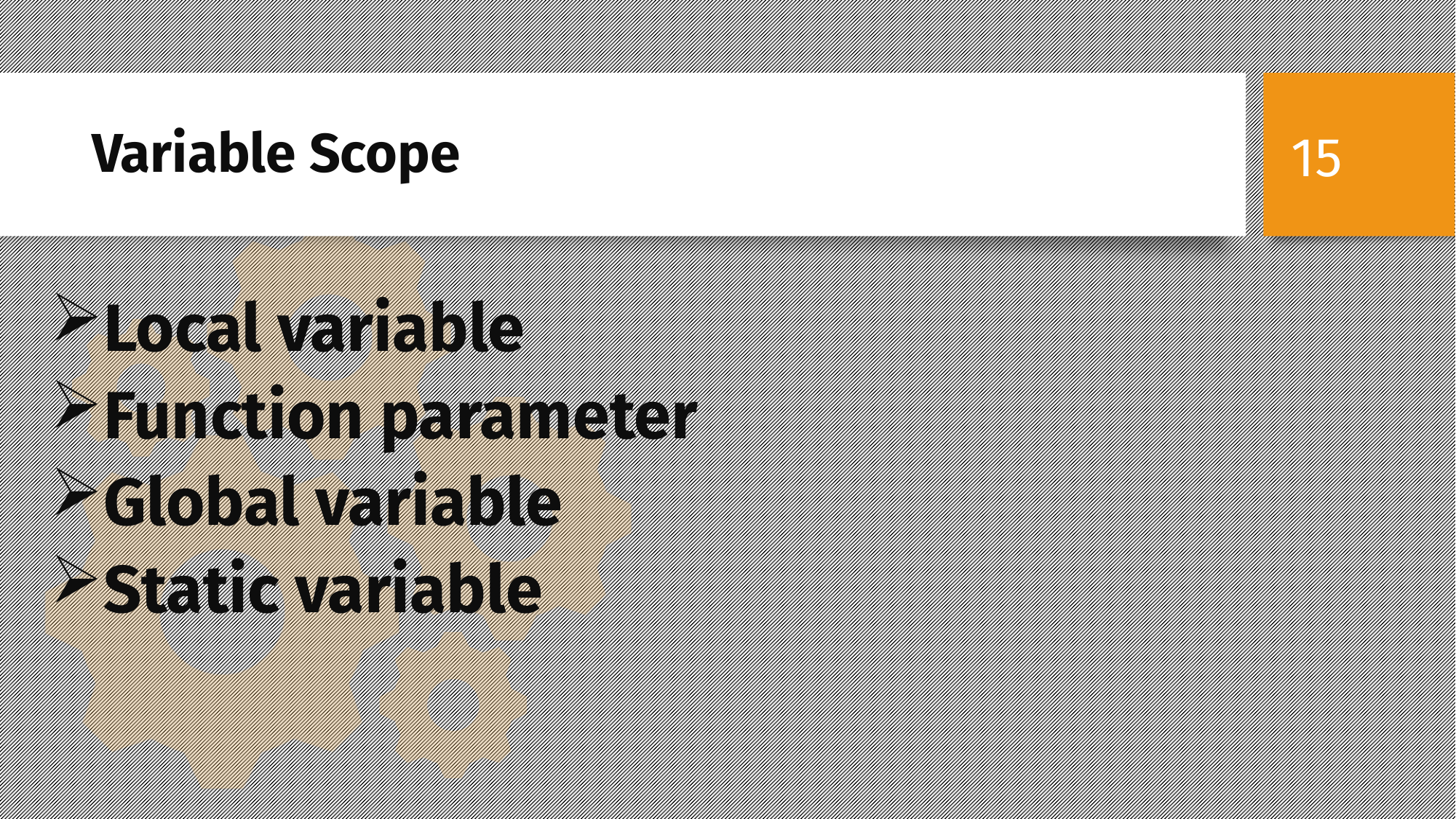

Variable Scope
15
Local variable
Function parameter
Global variable
Static variable